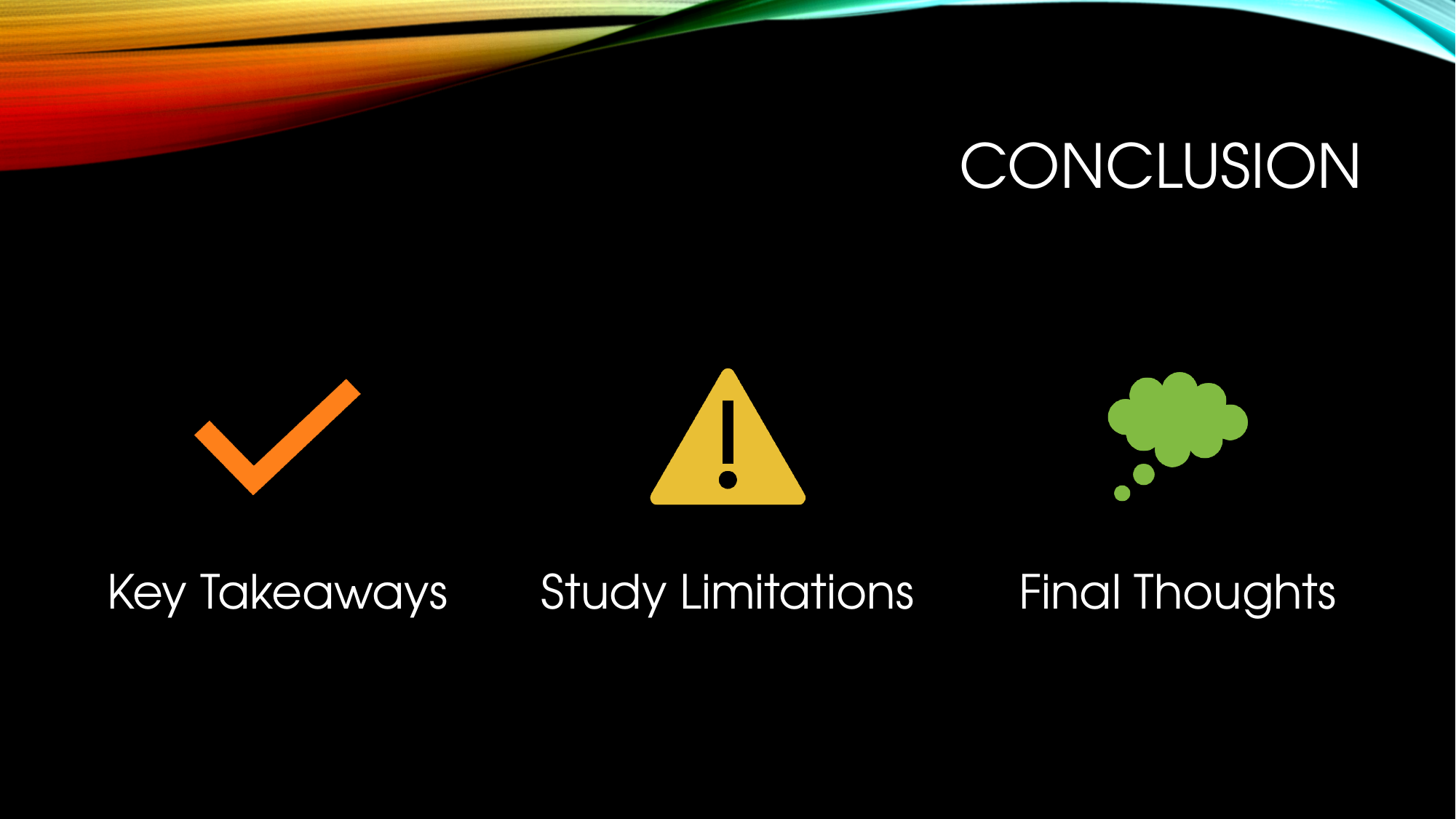

# Conclusion
Key Takeaways
Study Limitations
Final Thoughts